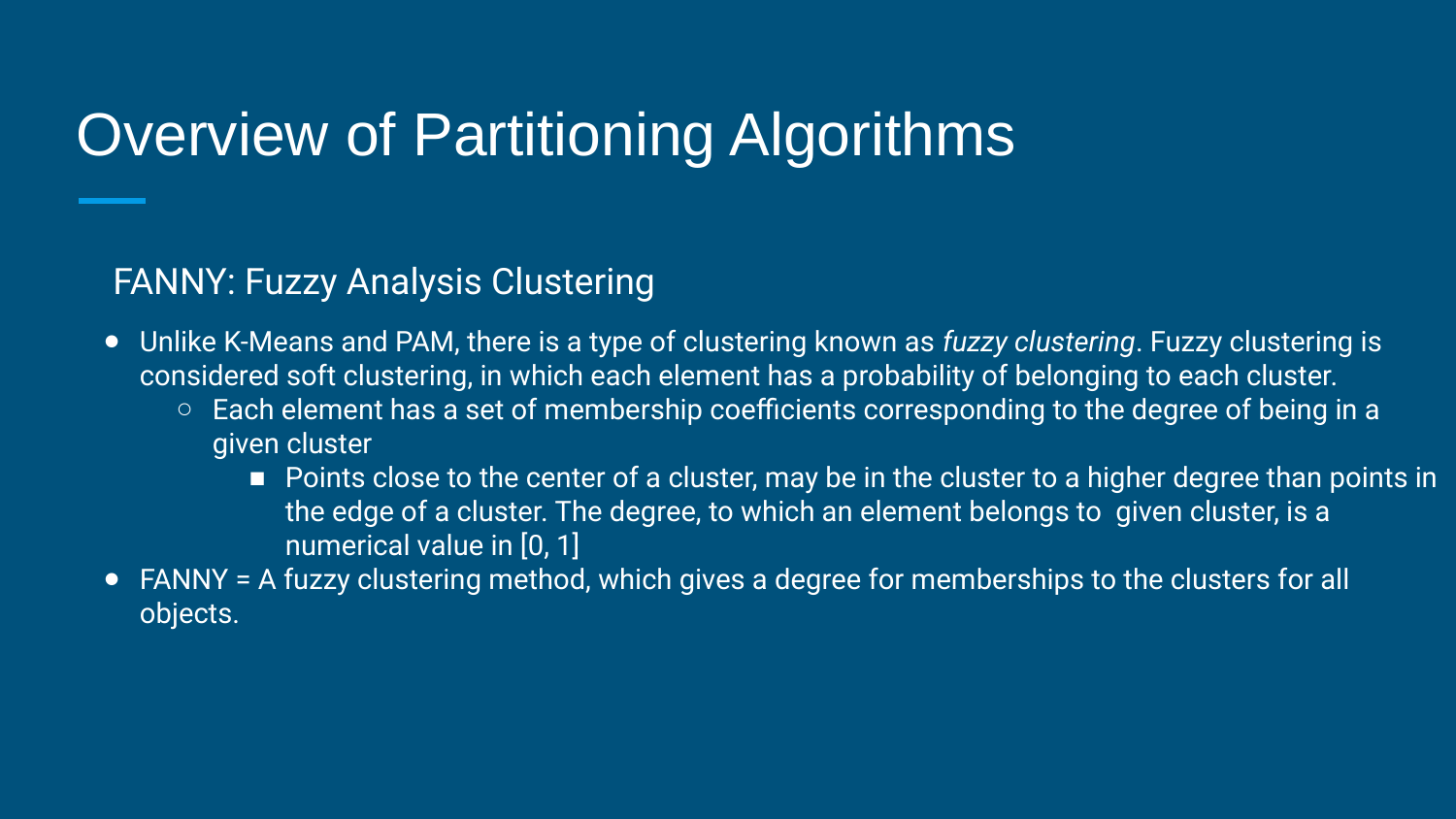

# Overview of Partitioning Algorithms
FANNY: Fuzzy Analysis Clustering
Unlike K-Means and PAM, there is a type of clustering known as fuzzy clustering. Fuzzy clustering is considered soft clustering, in which each element has a probability of belonging to each cluster.
Each element has a set of membership coefficients corresponding to the degree of being in a given cluster
Points close to the center of a cluster, may be in the cluster to a higher degree than points in the edge of a cluster. The degree, to which an element belongs to  given cluster, is a numerical value in [0, 1]
FANNY = A fuzzy clustering method, which gives a degree for memberships to the clusters for all objects.